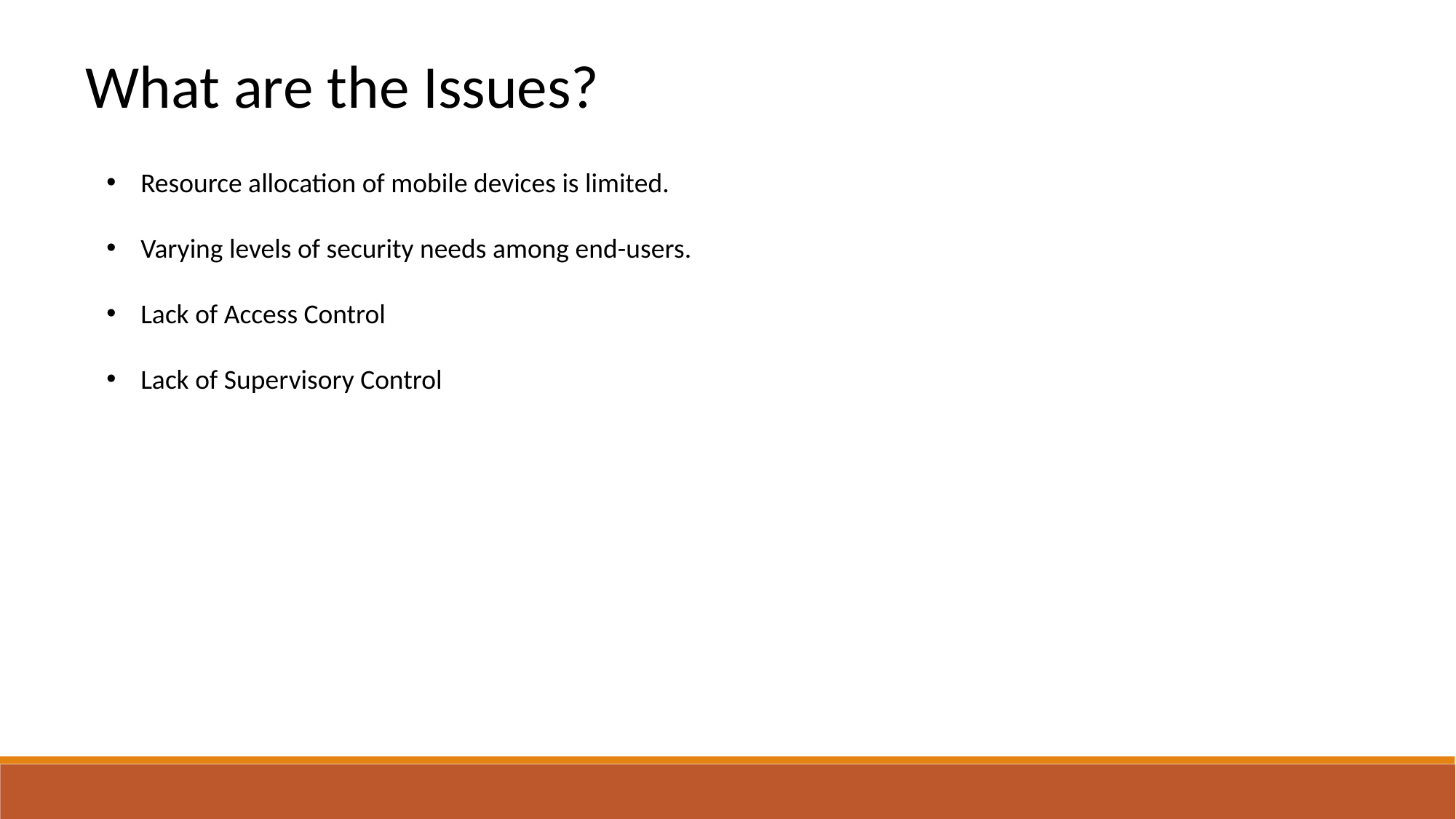

What are the Issues?
Resource allocation of mobile devices is limited.

Varying levels of security needs among end-users.

Lack of Access Control

Lack of Supervisory Control